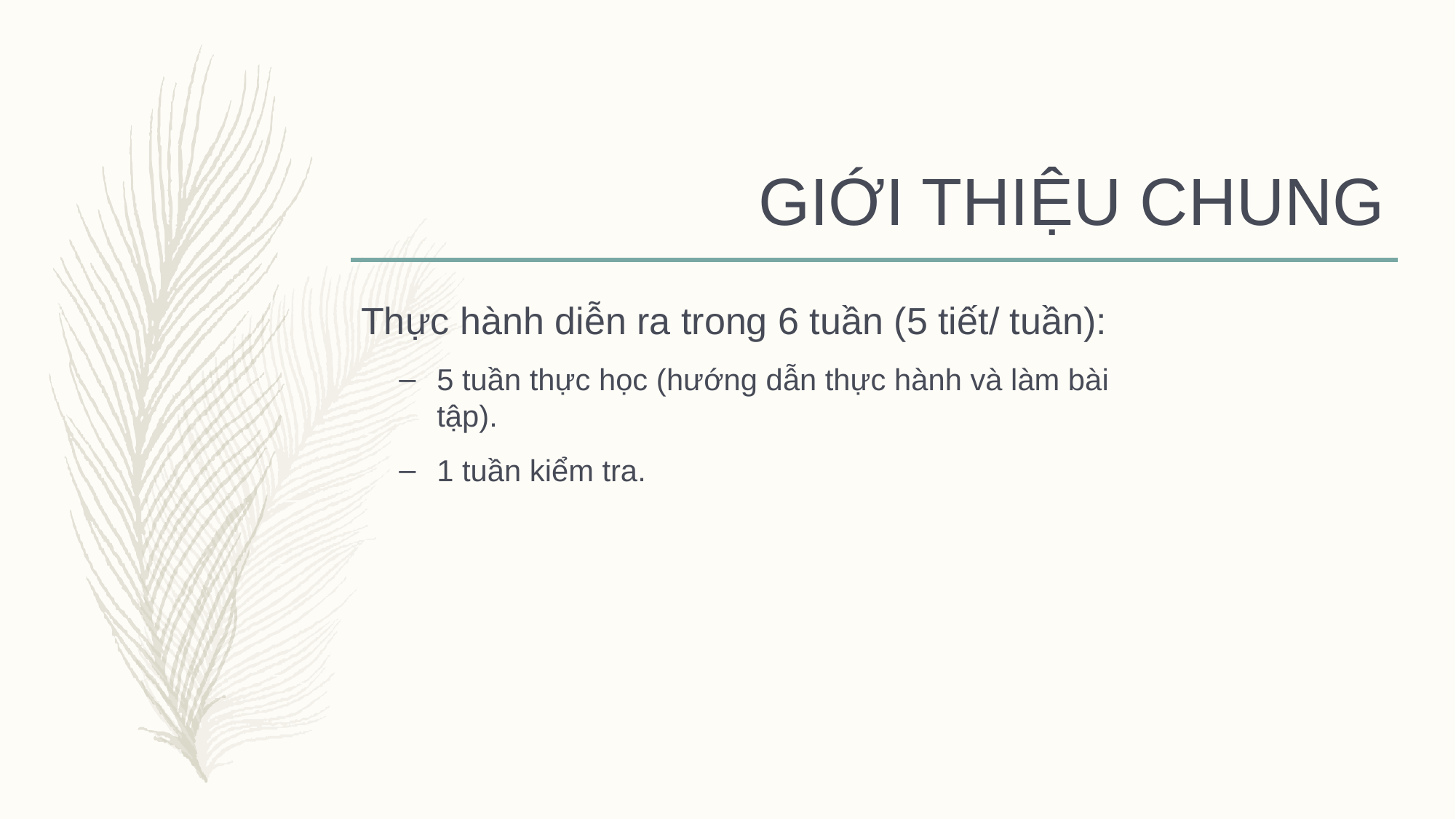

# GIỚI THIỆU CHUNG
Thực hành diễn ra trong 6 tuần (5 tiết/ tuần):
5 tuần thực học (hướng dẫn thực hành và làm bài tập).
1 tuần kiểm tra.